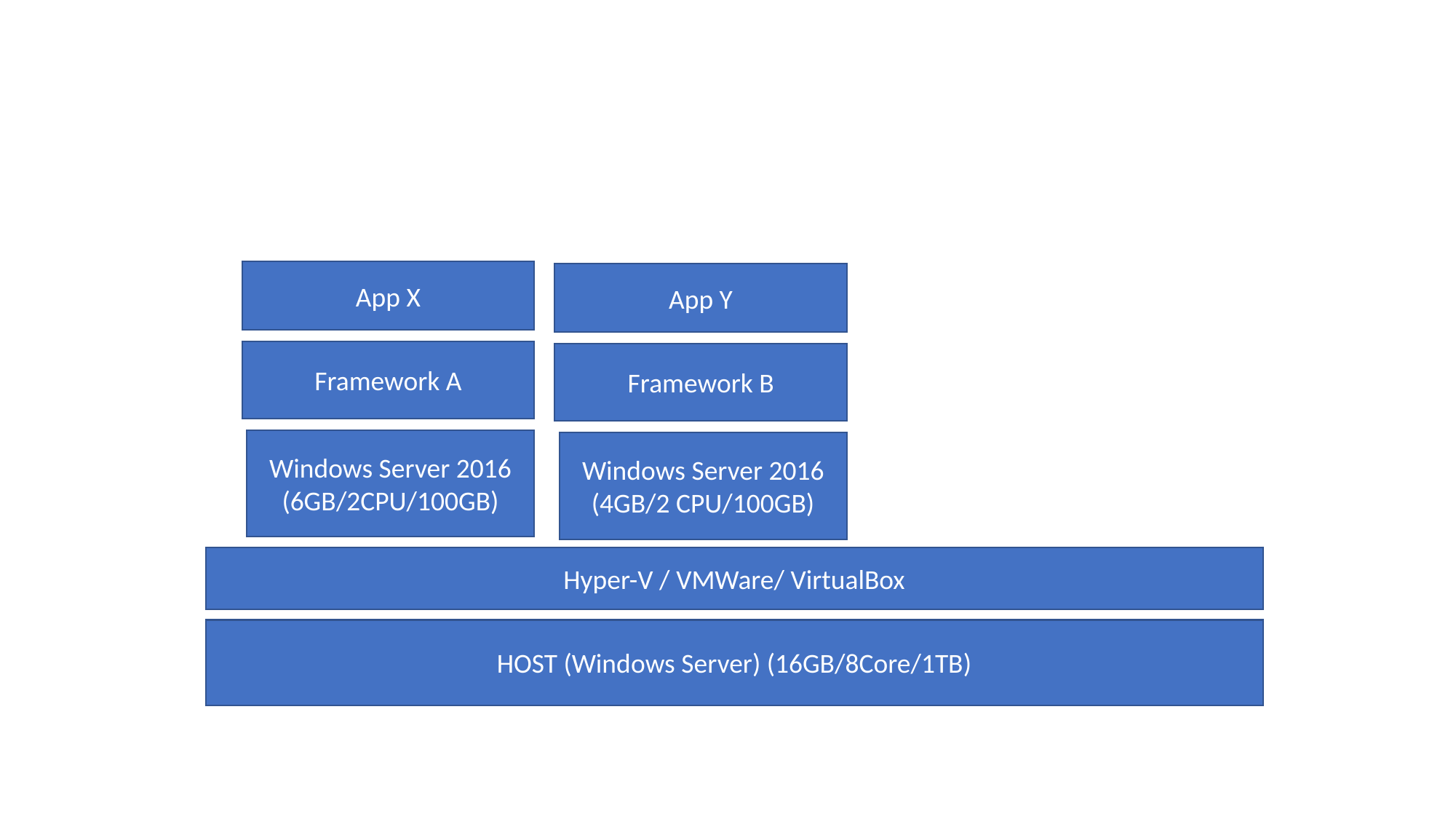

App X
App Y
Framework A
Framework B
Windows Server 2016
(6GB/2CPU/100GB)
Windows Server 2016
(4GB/2 CPU/100GB)
Hyper-V / VMWare/ VirtualBox
HOST (Windows Server) (16GB/8Core/1TB)